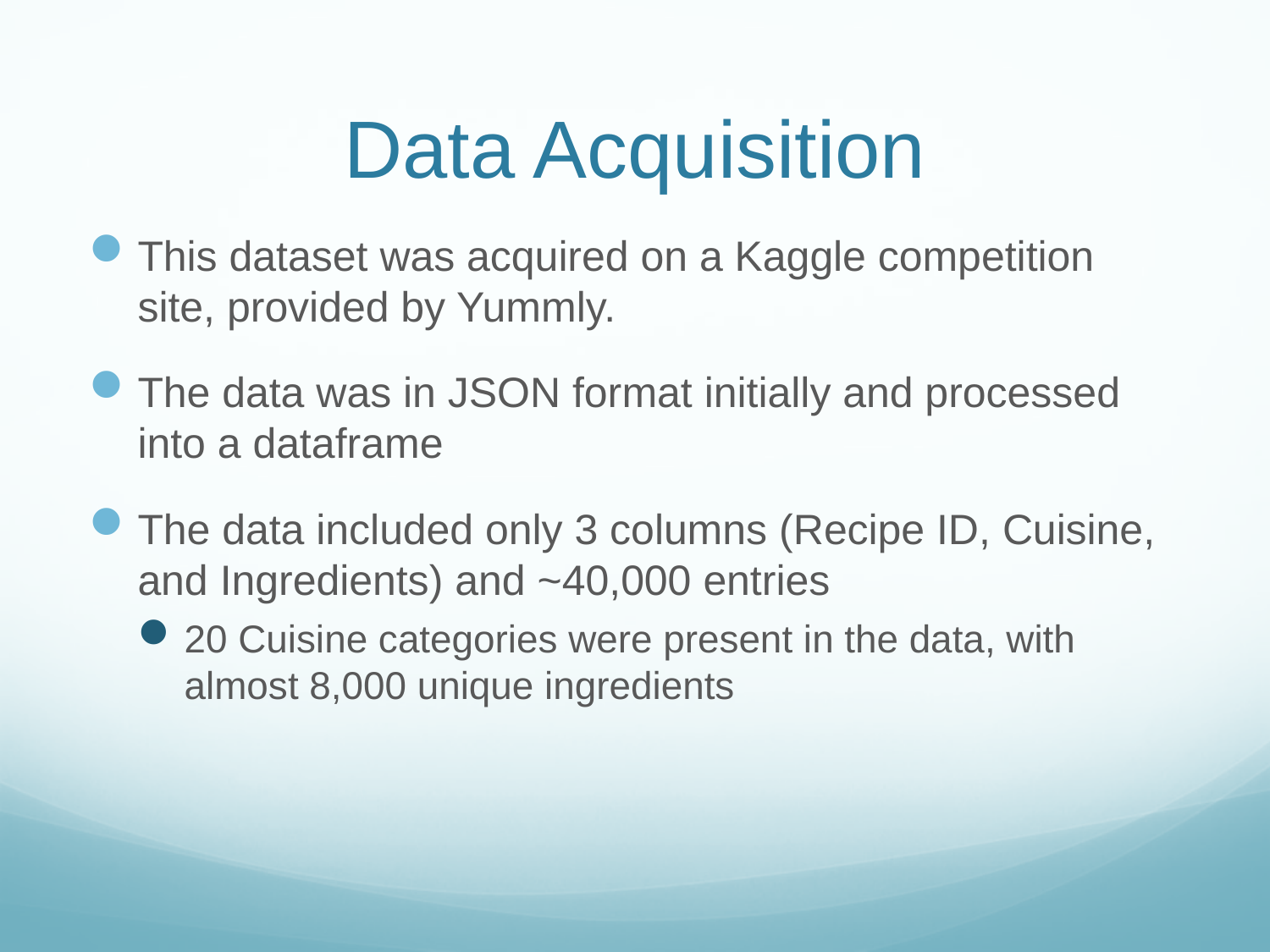

# Data Acquisition
This dataset was acquired on a Kaggle competition site, provided by Yummly.
The data was in JSON format initially and processed into a dataframe
The data included only 3 columns (Recipe ID, Cuisine, and Ingredients) and ~40,000 entries
20 Cuisine categories were present in the data, with almost 8,000 unique ingredients